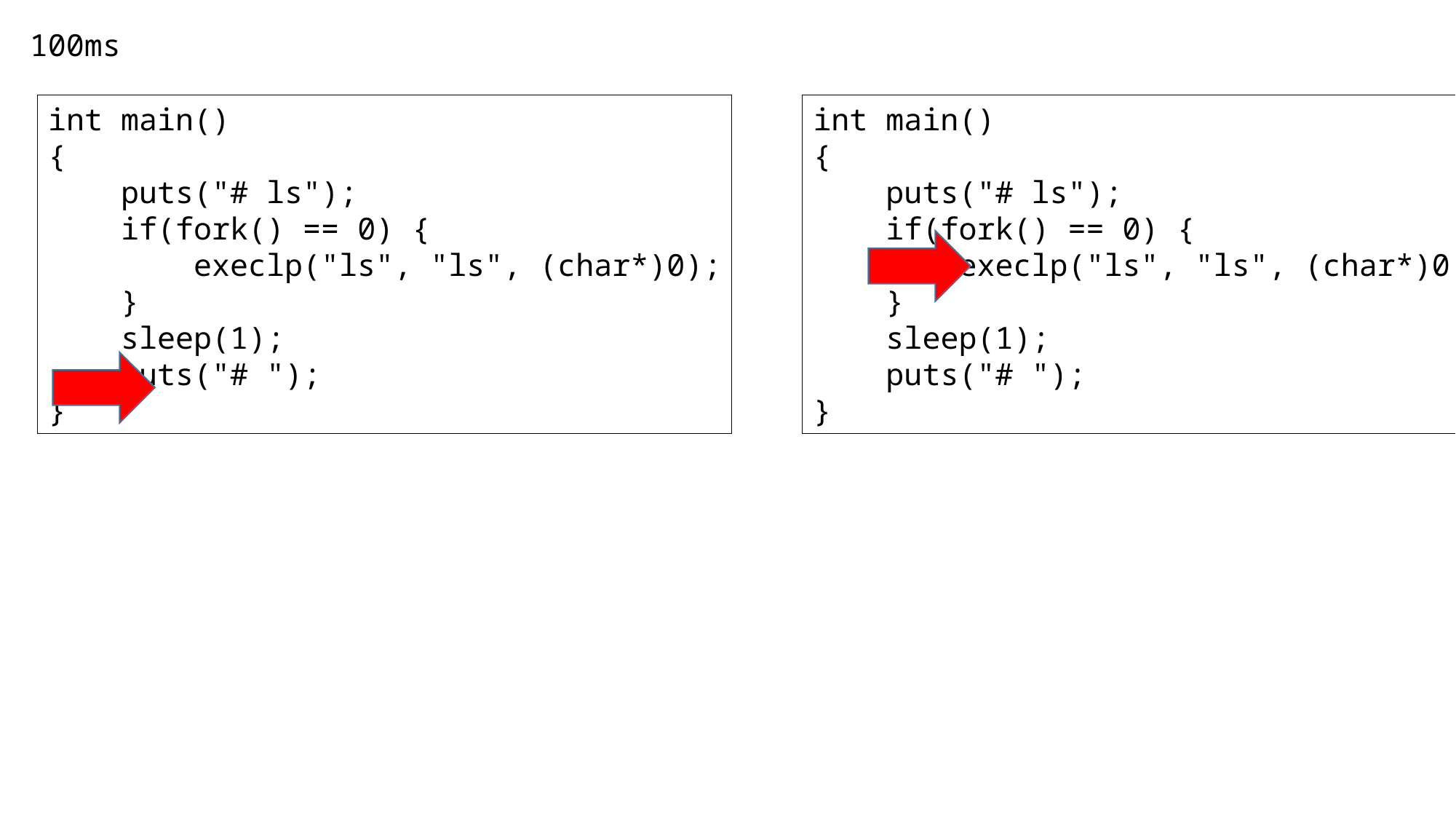

100ms
int main()
{
    puts("# ls");
    if(fork() == 0) {
        execlp("ls", "ls", (char*)0);
    }
    sleep(1);
    puts("# ");
}
int main()
{
    puts("# ls");
    if(fork() == 0) {
        execlp("ls", "ls", (char*)0);
    }
    sleep(1);
    puts("# ");
}